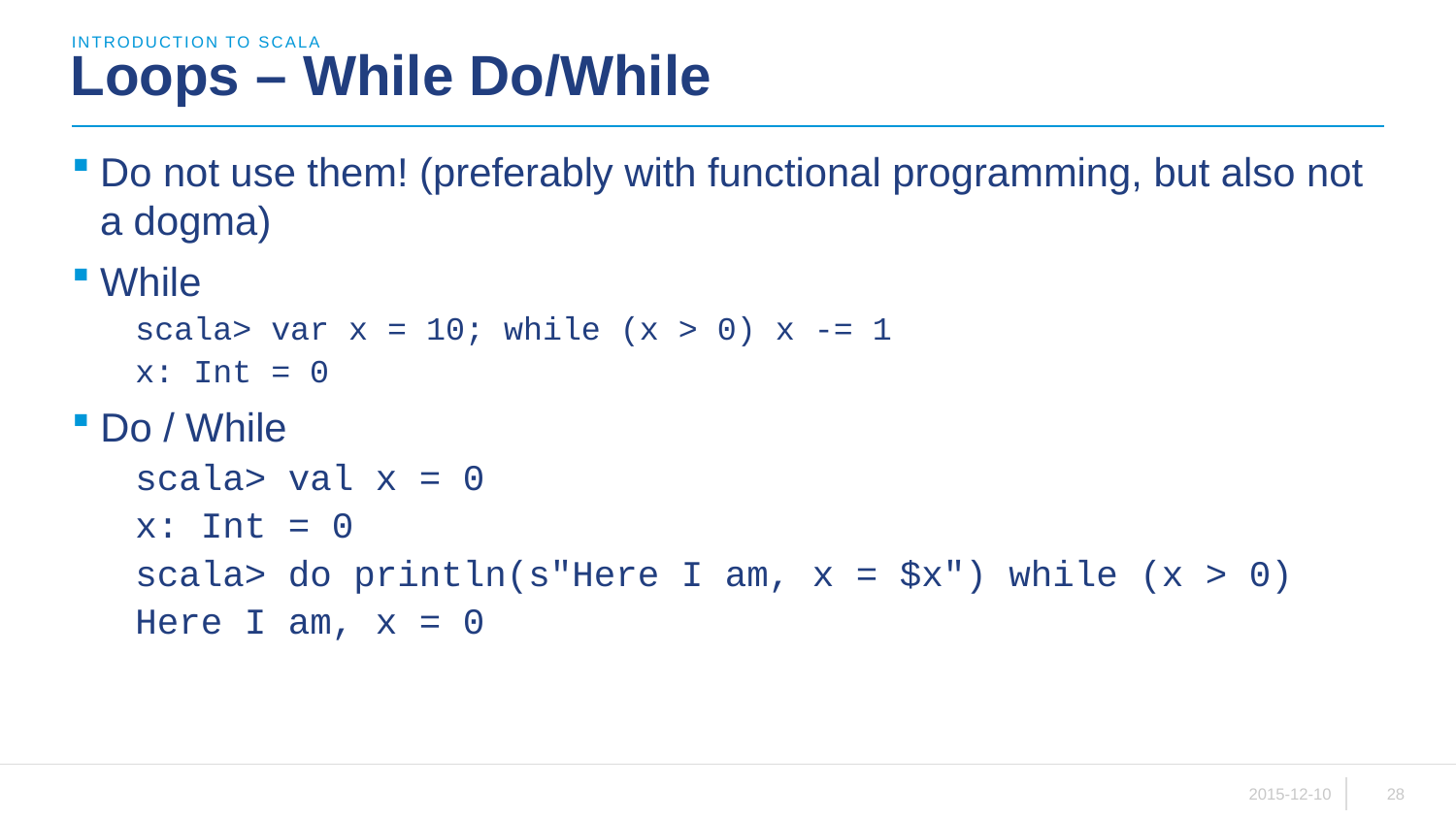

introduction to scala
# Loops – While Do/While
Do not use them! (preferably with functional programming, but also not a dogma)
While
scala> var x = 10; while (x > 0) x -= 1
x: Int = 0
Do / While
scala> val x = 0
x: Int = 0
scala> do println(s"Here I am, x = $x") while (x > 0)
Here I am, x = 0